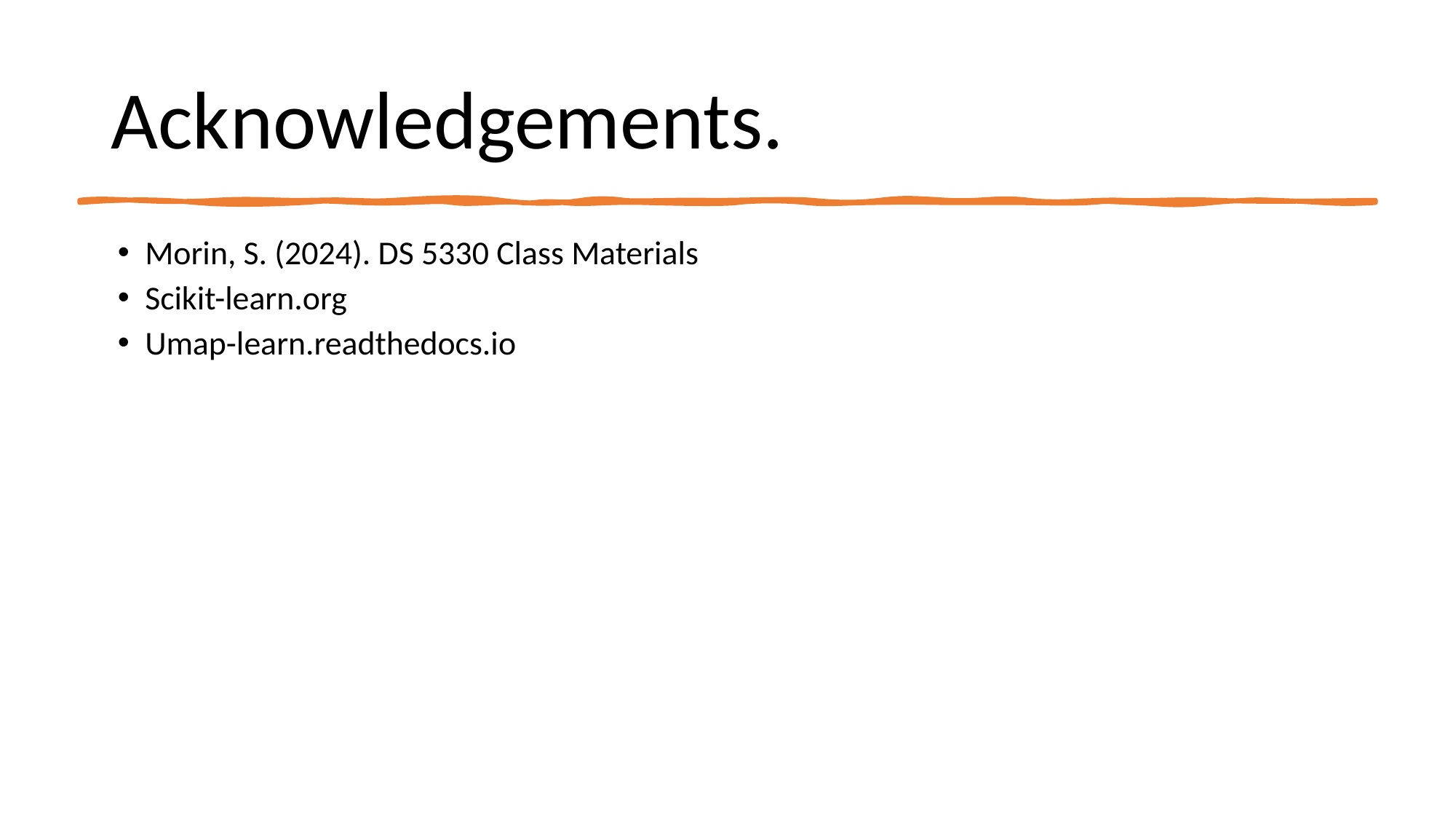

# Acknowledgements.

Morin, S. (2024). DS 5330 Class Materials
Scikit-learn.org
Umap-learn.readthedocs.io